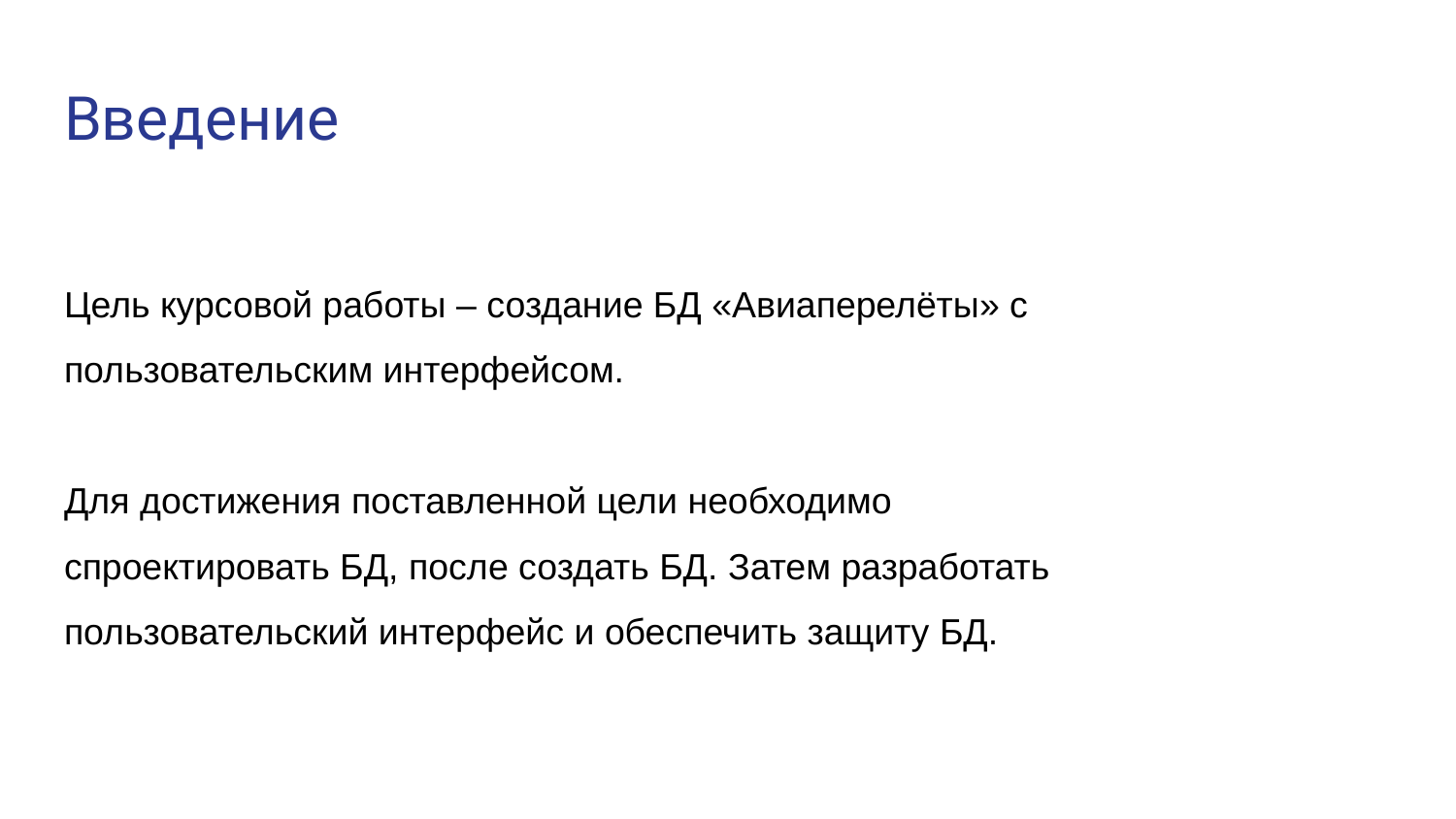

# Введение
Цель курсовой работы – создание БД «Авиаперелёты» с пользовательским интерфейсом.

Для достижения поставленной цели необходимо спроектировать БД, после создать БД. Затем разработать пользовательский интерфейс и обеспечить защиту БД.